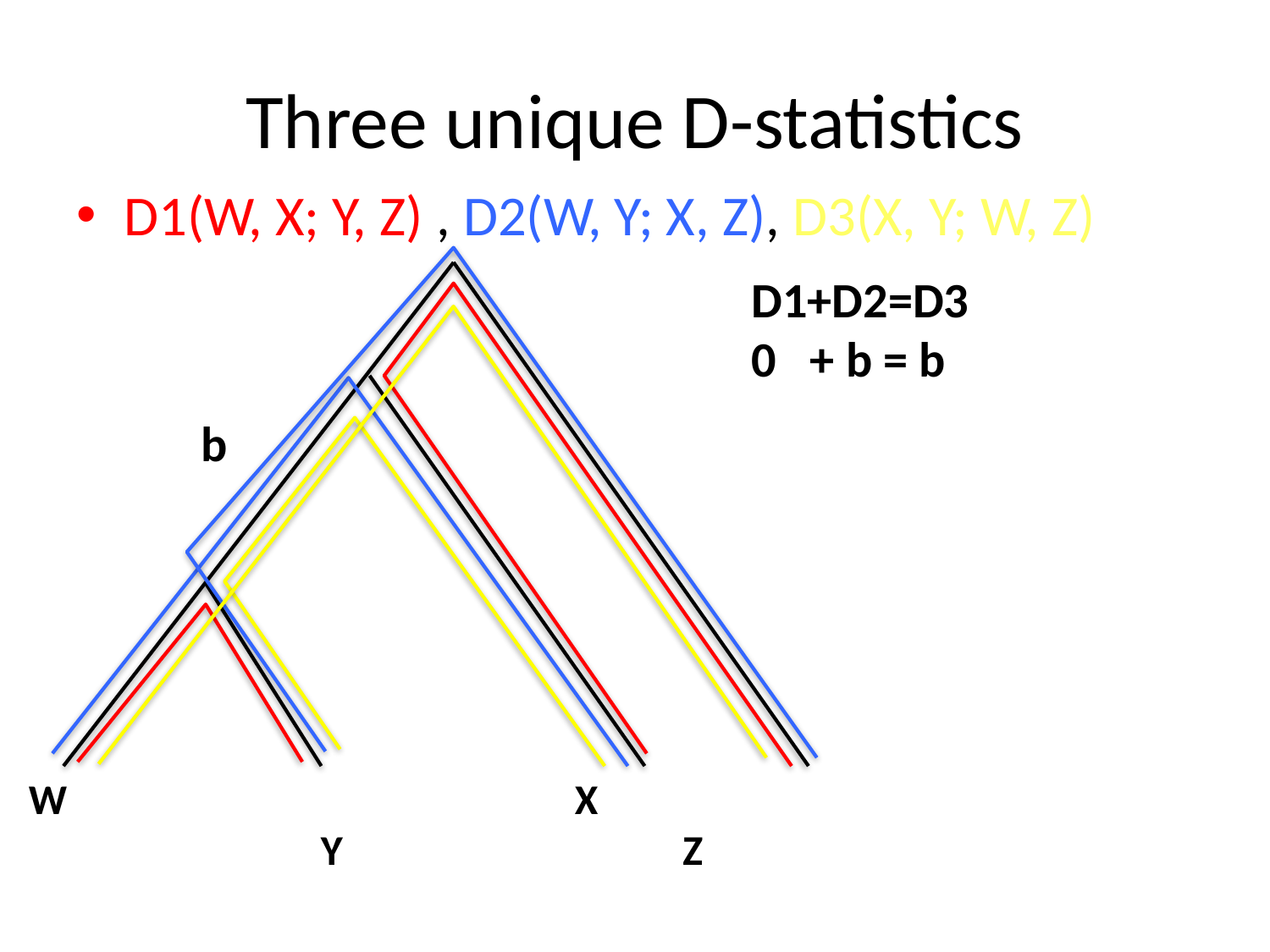

# Three unique D-statistics
D1(W, X; Y, Z) , D2(W, Y; X, Z), D3(X, Y; W, Z)

D1+D2=D3
0   + b = b

b

W				    X					    Y			  Z